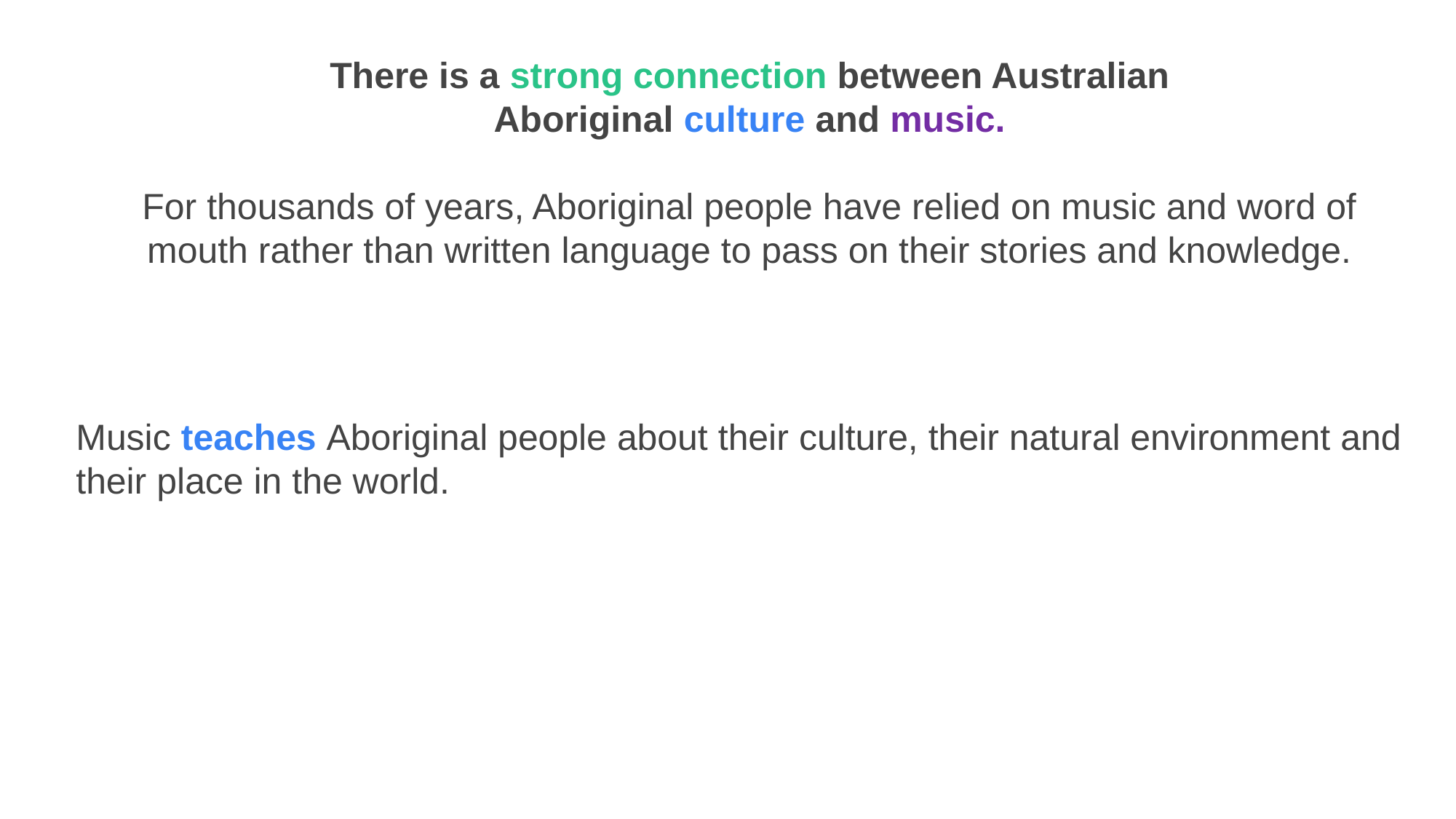

There is a strong connection between Australian Aboriginal culture and music.

For thousands of years, Aboriginal people have relied on music and word of mouth rather than written language to pass on their stories and knowledge.
Music teaches Aboriginal people about their culture, their natural environment and their place in the world.